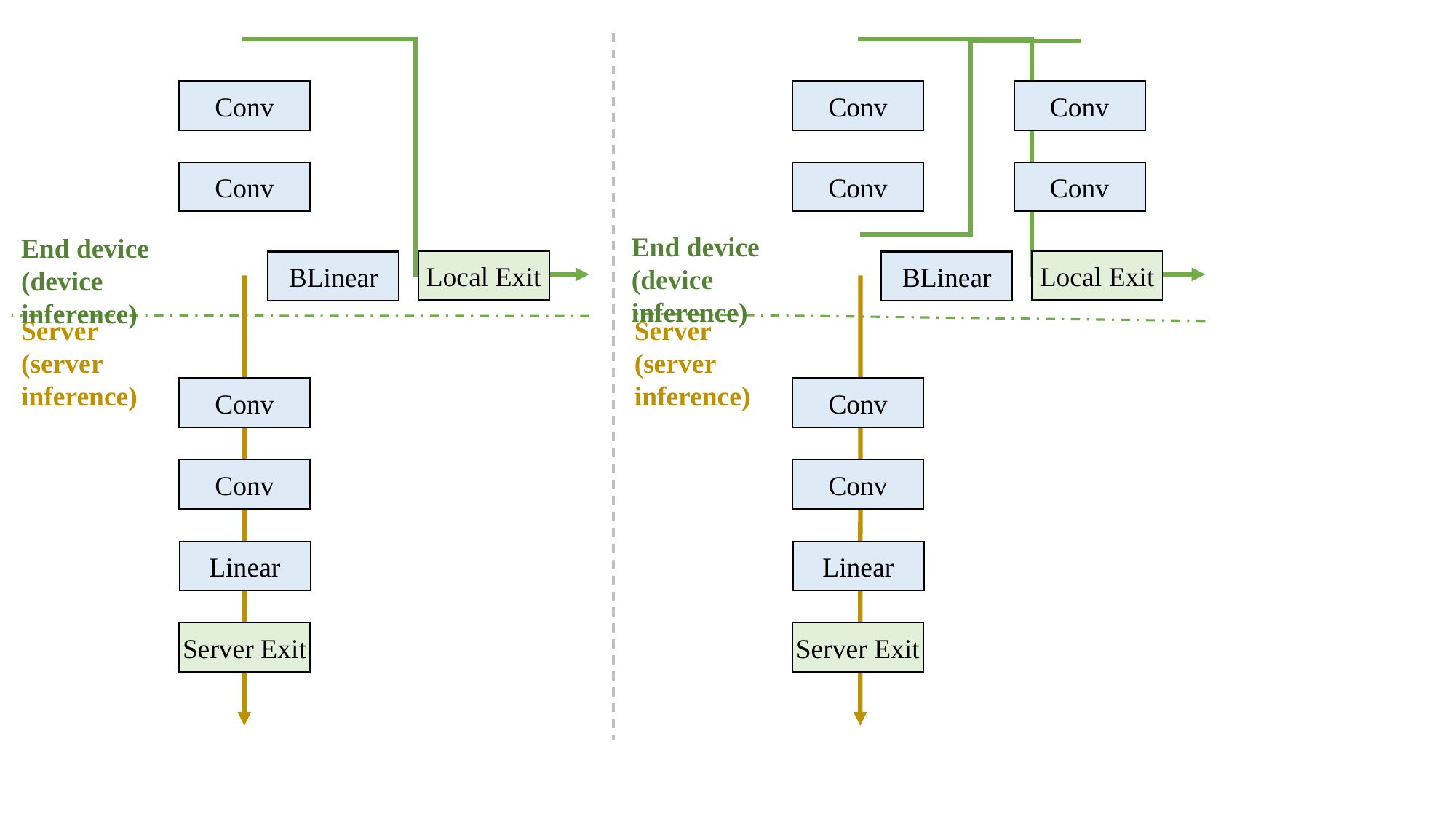

Conv
Conv
Conv
Conv
Conv
Conv
End device
(device inference)
End device
(device inference)
Local Exit
Local Exit
BLinear
BLinear
Server
(server inference)
Server
(server inference)
Conv
Conv
Conv
Conv
Linear
Linear
Server Exit
Server Exit